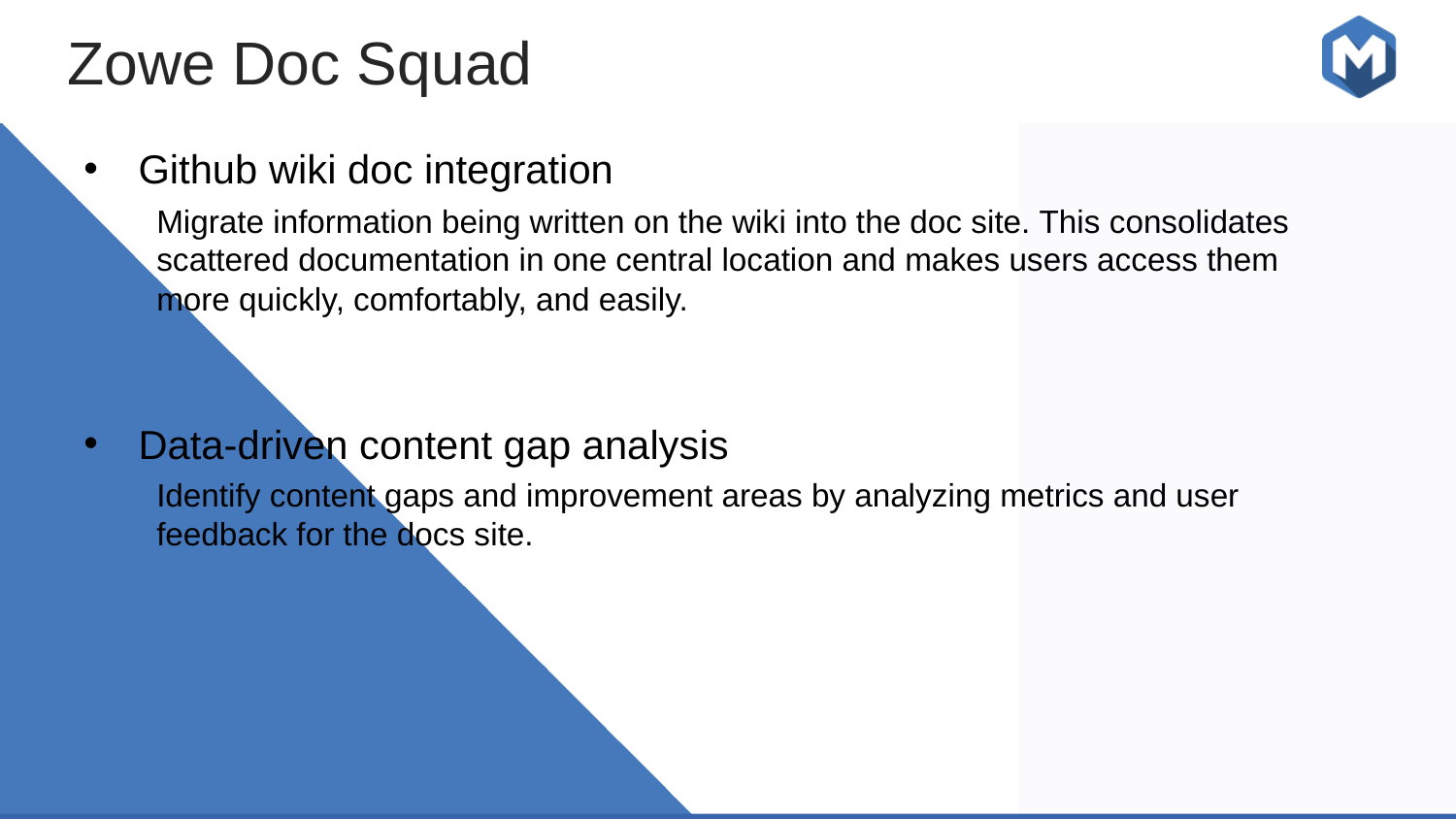

Zowe Doc Squad
Github wiki doc integration
Migrate information being written on the wiki into the doc site. This consolidates scattered documentation in one central location and makes users access them more quickly, comfortably, and easily.

Data-driven content gap analysis
Identify content gaps and improvement areas by analyzing metrics and user feedback for the docs site.